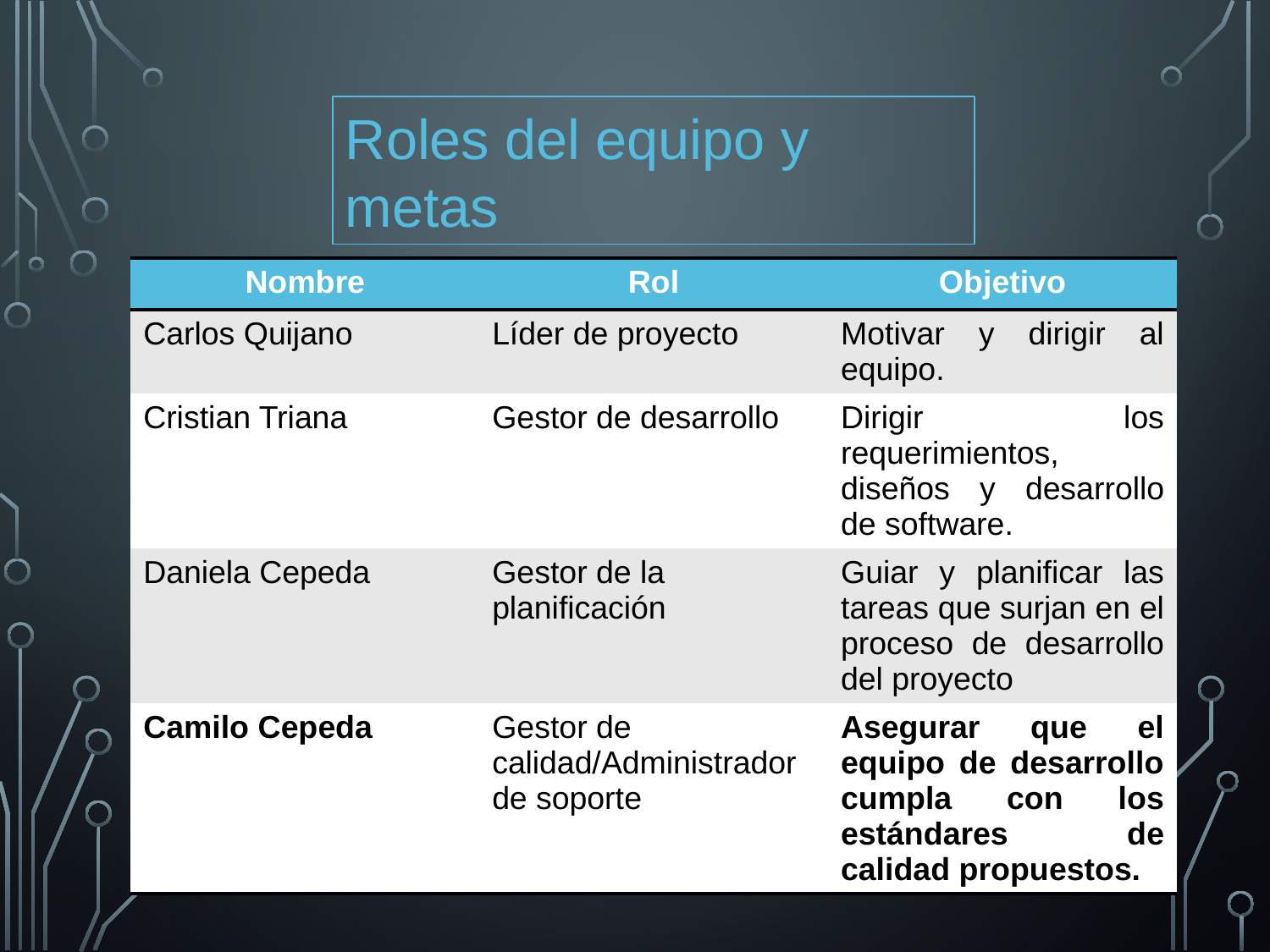

Roles del equipo y metas
| Nombre | Rol | Objetivo |
| --- | --- | --- |
| Carlos Quijano | Líder de proyecto | Motivar y dirigir al equipo. |
| Cristian Triana | Gestor de desarrollo | Dirigir los requerimientos, diseños y desarrollo de software. |
| Daniela Cepeda | Gestor de la planificación | Guiar y planificar las tareas que surjan en el proceso de desarrollo del proyecto |
| Camilo Cepeda | Gestor de calidad/Administrador de soporte | Asegurar que el equipo de desarrollo cumpla con los estándares de calidad propuestos. |